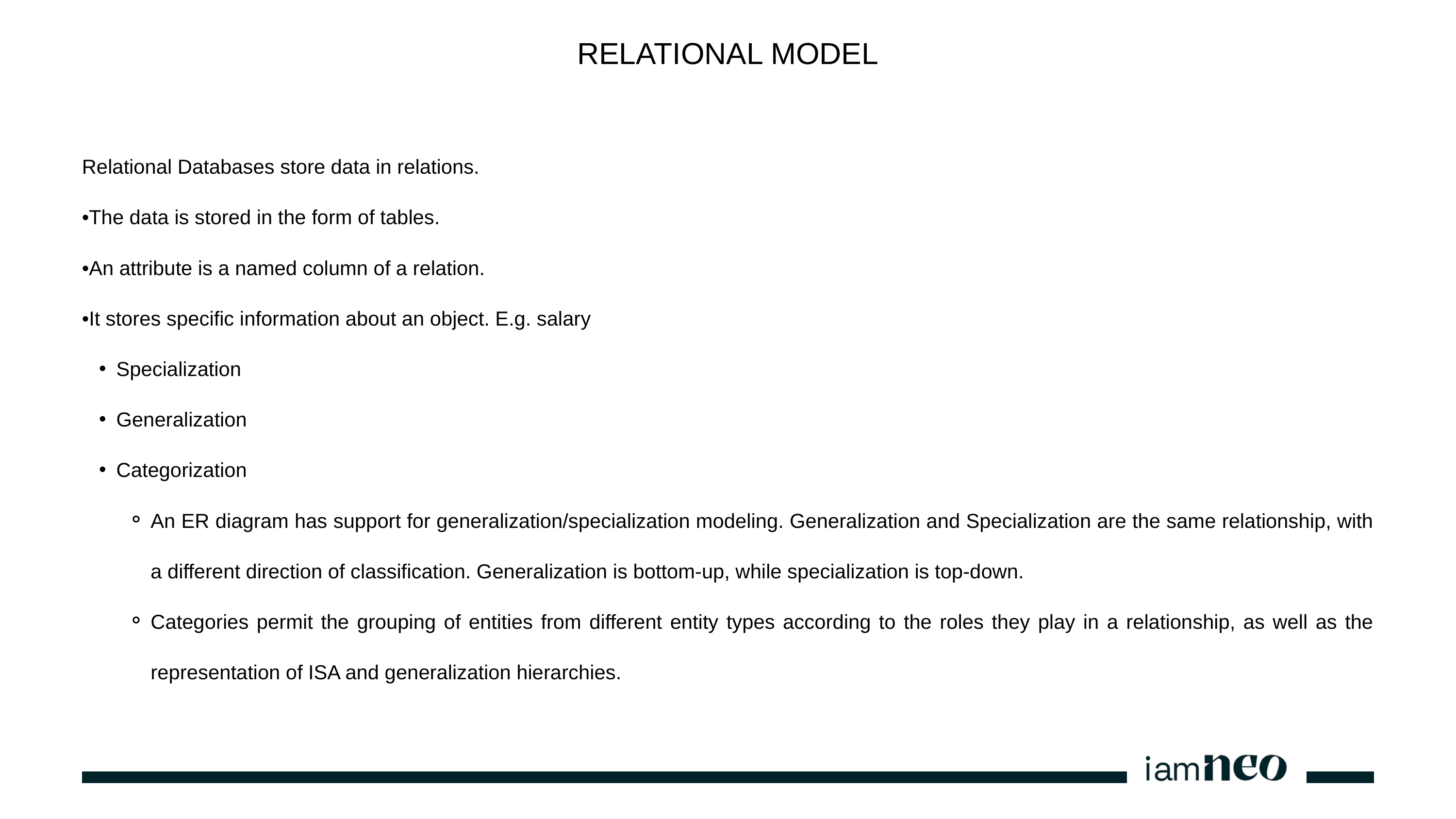

RELATIONAL MODEL
Relational Databases store data in relations.
•The data is stored in the form of tables.
•An attribute is a named column of a relation.
•It stores specific information about an object. E.g. salary
Specialization
Generalization
Categorization
An ER diagram has support for generalization/specialization modeling. Generalization and Specialization are the same relationship, with a different direction of classification. Generalization is bottom-up, while specialization is top-down.
Categories permit the grouping of entities from different entity types according to the roles they play in a relationship, as well as the representation of ISA and generalization hierarchies.